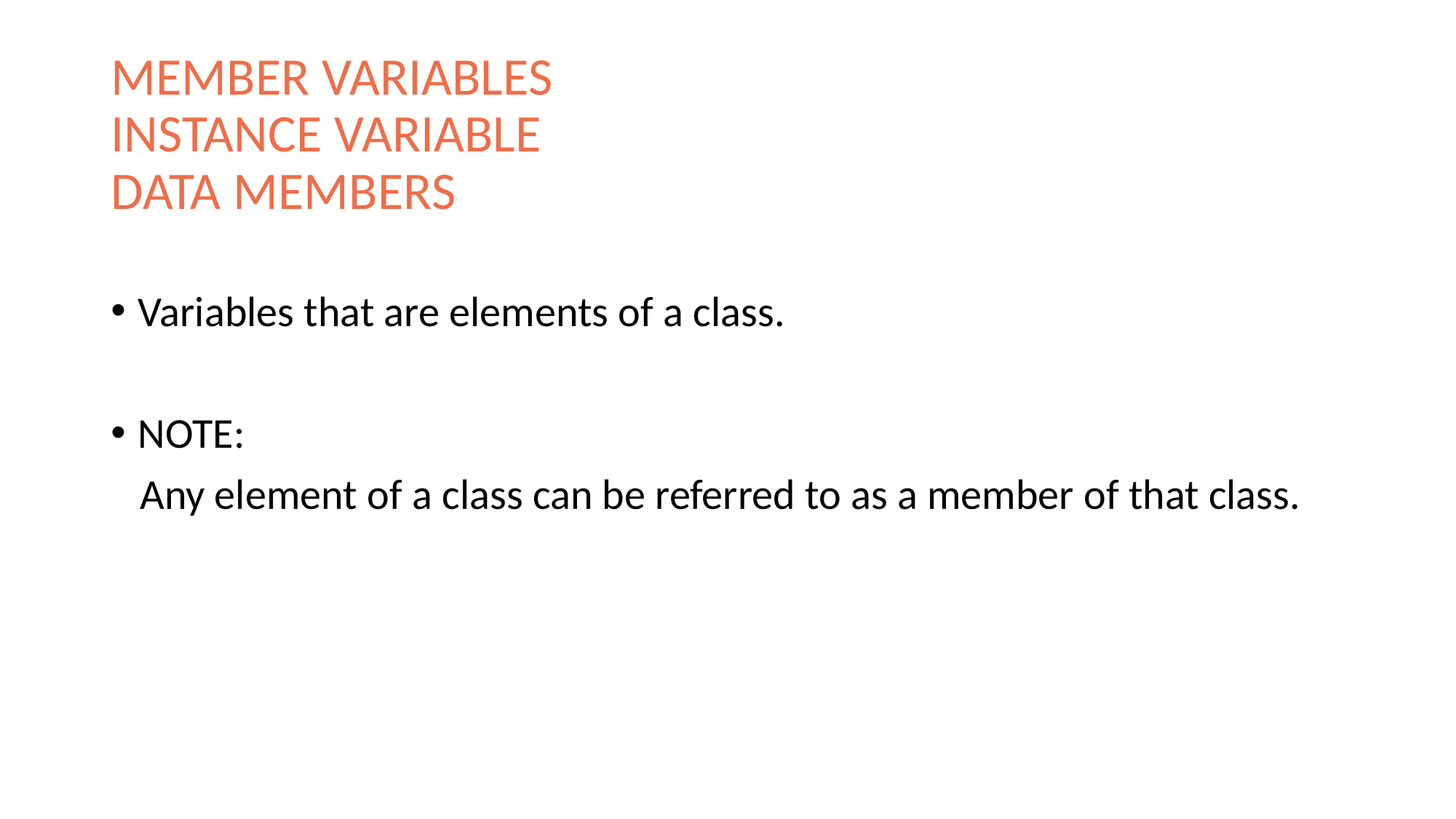

# MEMBER VARIABLES INSTANCE VARIABLE DATA MEMBERS

Variables that are elements of a class.

NOTE:
   Any element of a class can be referred to as a member of that class.